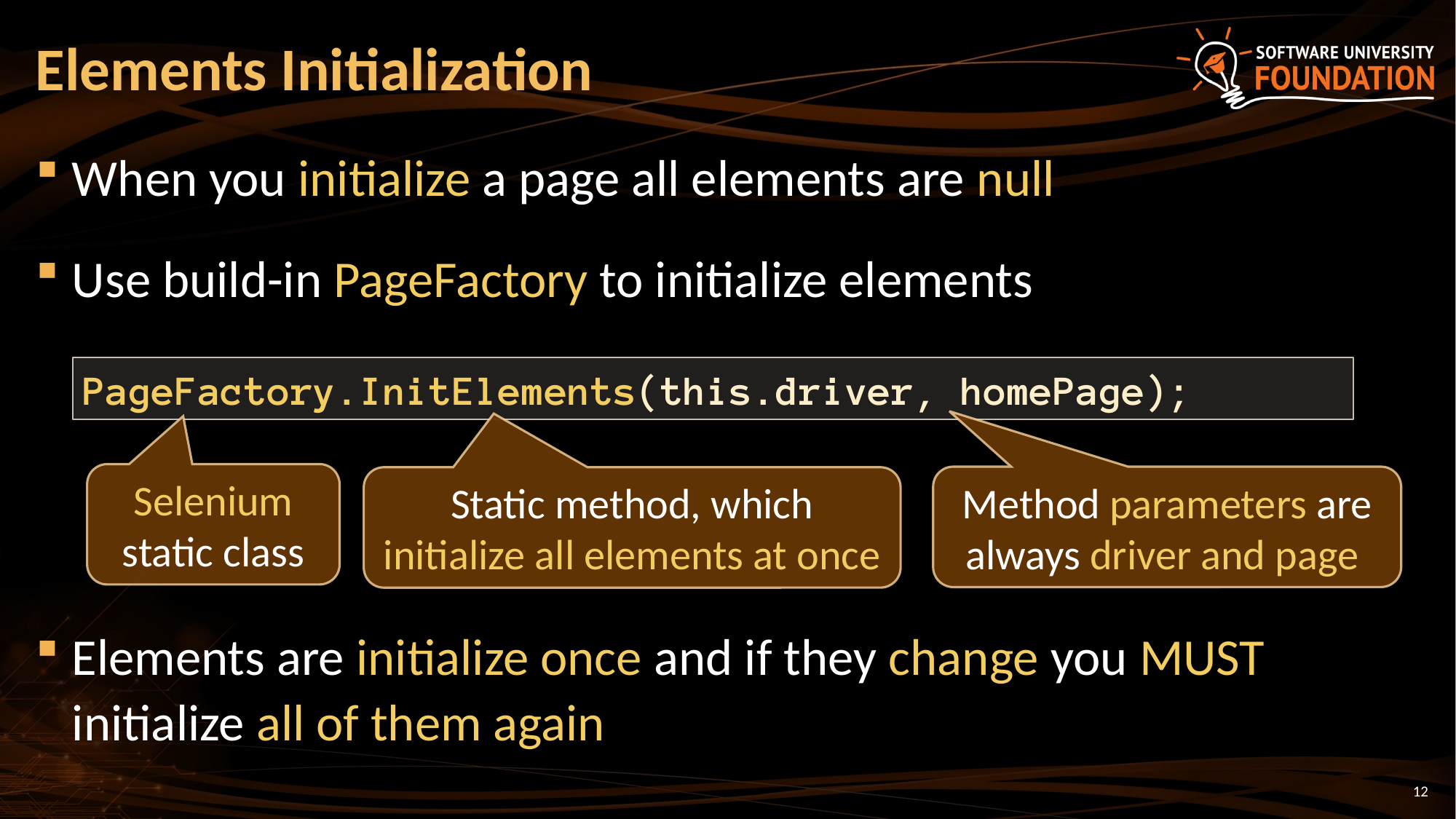

# Elements Initialization
When you initialize a page all elements are null
Use build-in PageFactory to initialize elements

Elements are initialize once and if they change you MUST initialize all of them again
PageFactory.InitElements(this.driver, homePage);
Selenium static class
Method parameters are always driver and page
Static method, which initialize all elements at once
12